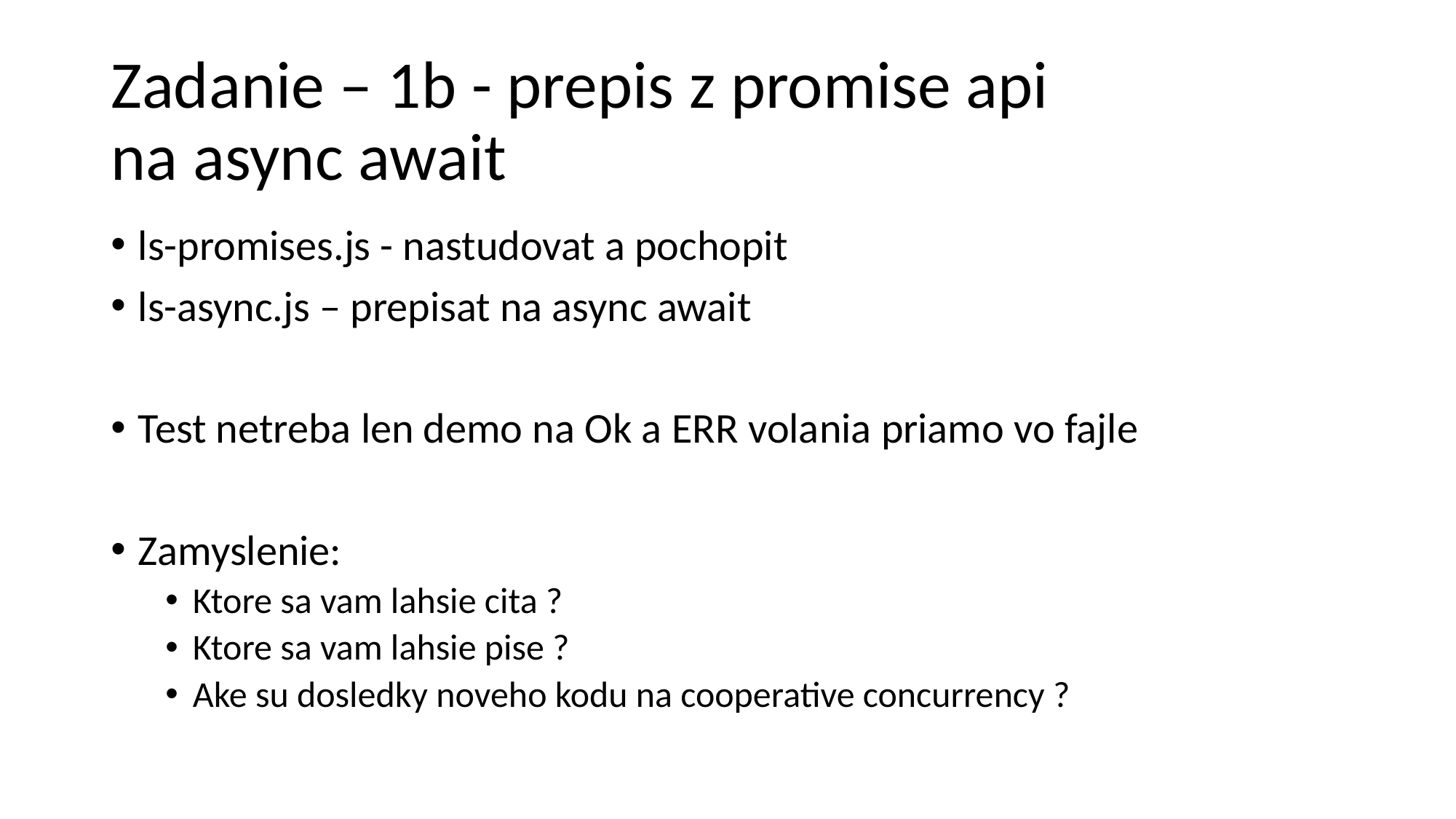

# Zadanie – 1b - prepis z promise api na async await
ls-promises.js - nastudovat a pochopit
ls-async.js – prepisat na async await

Test netreba len demo na Ok a ERR volania priamo vo fajle

Zamyslenie:
Ktore sa vam lahsie cita ?
Ktore sa vam lahsie pise ?
Ake su dosledky noveho kodu na cooperative concurrency ?